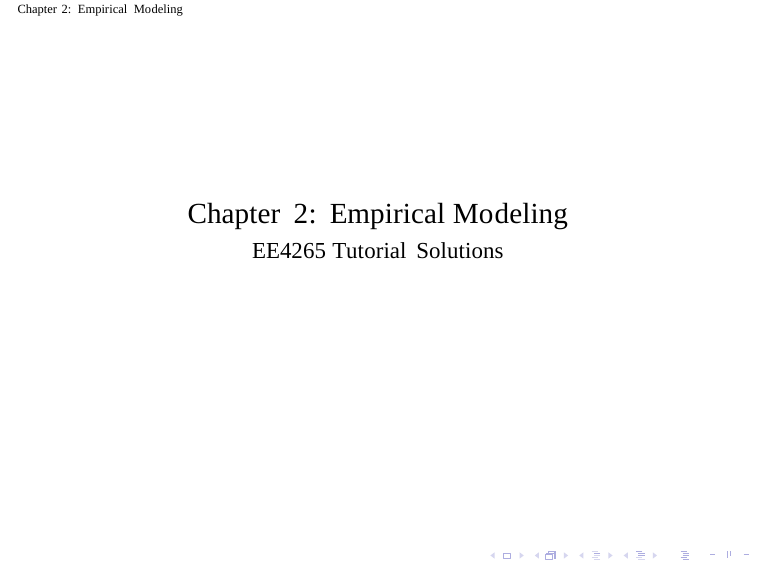

Chapter 2:  Empirical  Modeling

Chapter 2: Empirical Modeling
EE4265 Tutorial Solutions